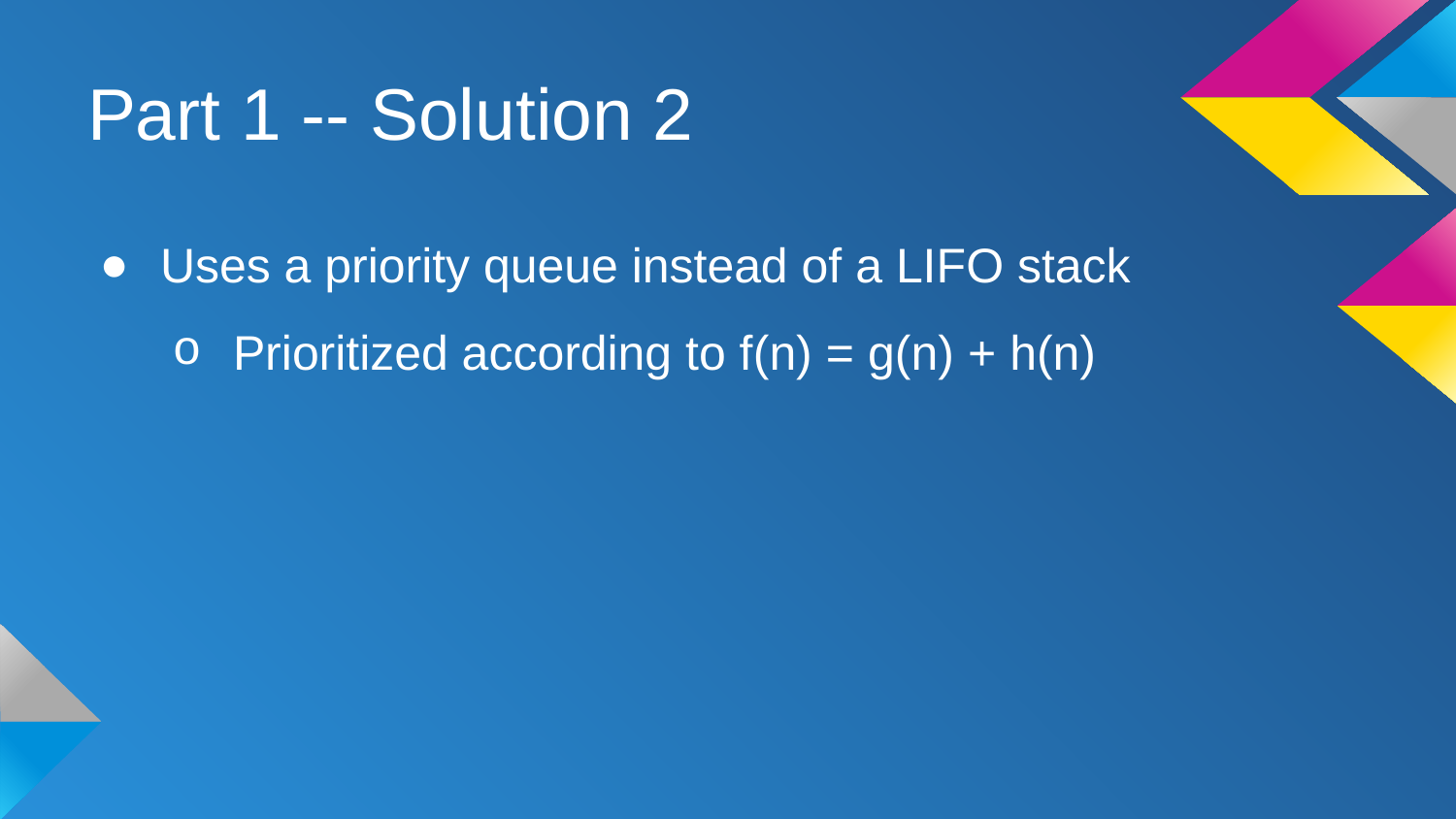

# Part 1 -- Solution 2
Uses a priority queue instead of a LIFO stack
Prioritized according to f(n) = g(n) + h(n)